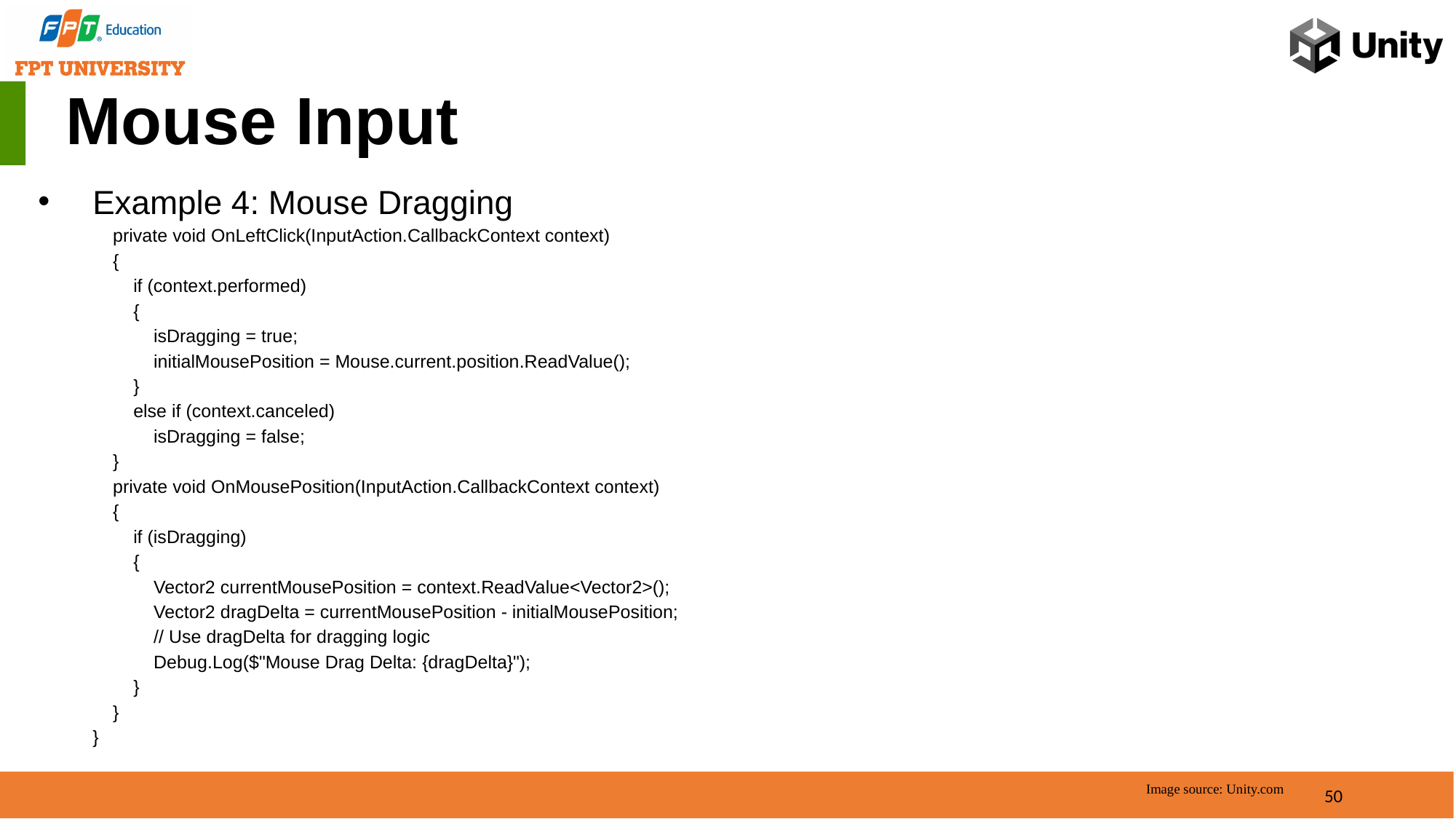

Mouse Input

Example 4: Mouse Dragging
    private void OnLeftClick(InputAction.CallbackContext context)
    {
        if (context.performed)
        {
            isDragging = true;
            initialMousePosition = Mouse.current.position.ReadValue();
        }
        else if (context.canceled)
            isDragging = false;
    }
    private void OnMousePosition(InputAction.CallbackContext context)
    {
        if (isDragging)
        {
            Vector2 currentMousePosition = context.ReadValue<Vector2>();
            Vector2 dragDelta = currentMousePosition - initialMousePosition;
            // Use dragDelta for dragging logic
            Debug.Log($"Mouse Drag Delta: {dragDelta}");
        }
    }
}

50
Image source: Unity.com